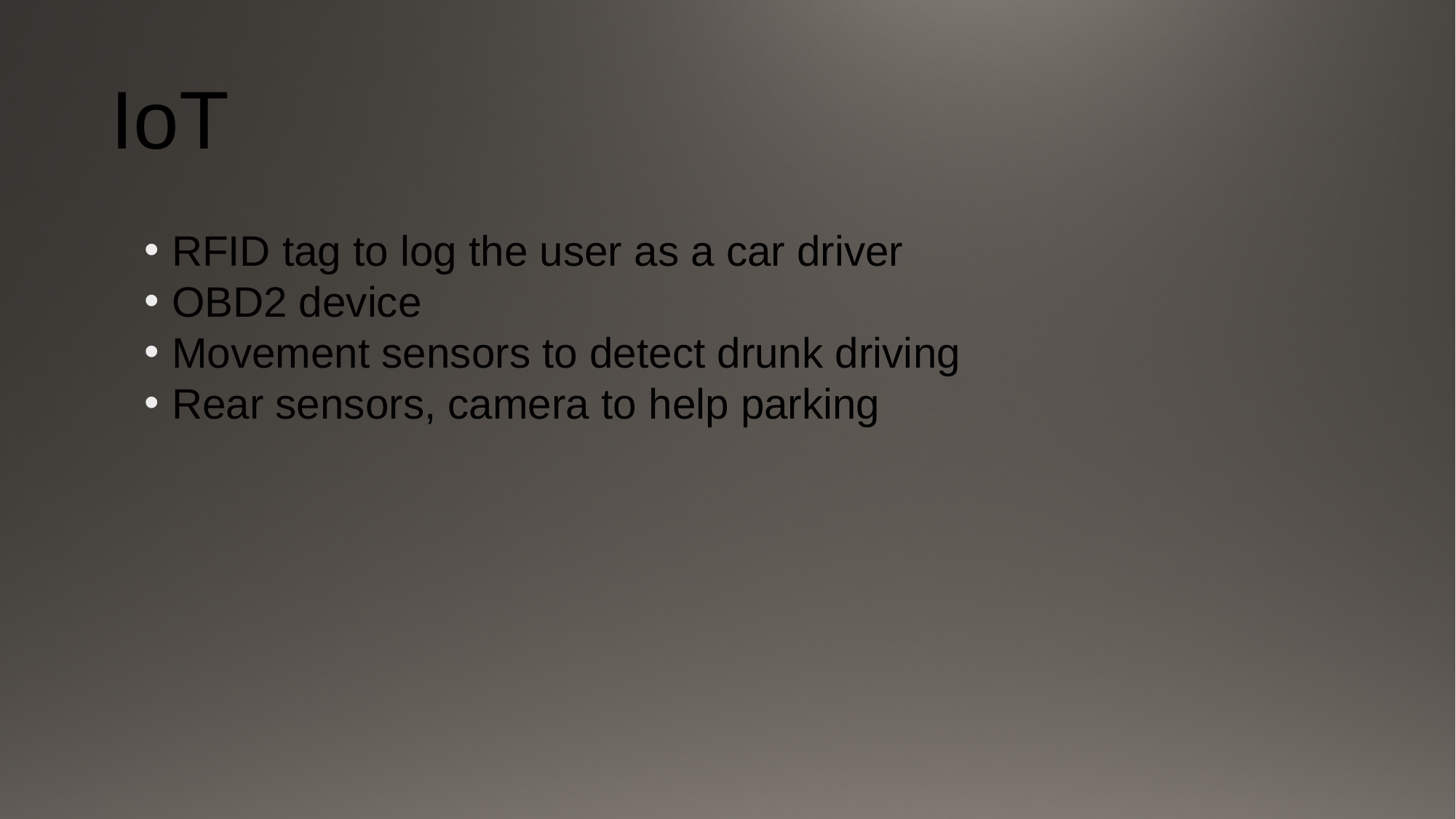

# IoT
RFID tag to log the user as a car driver
OBD2 device
Movement sensors to detect drunk driving
Rear sensors, camera to help parking